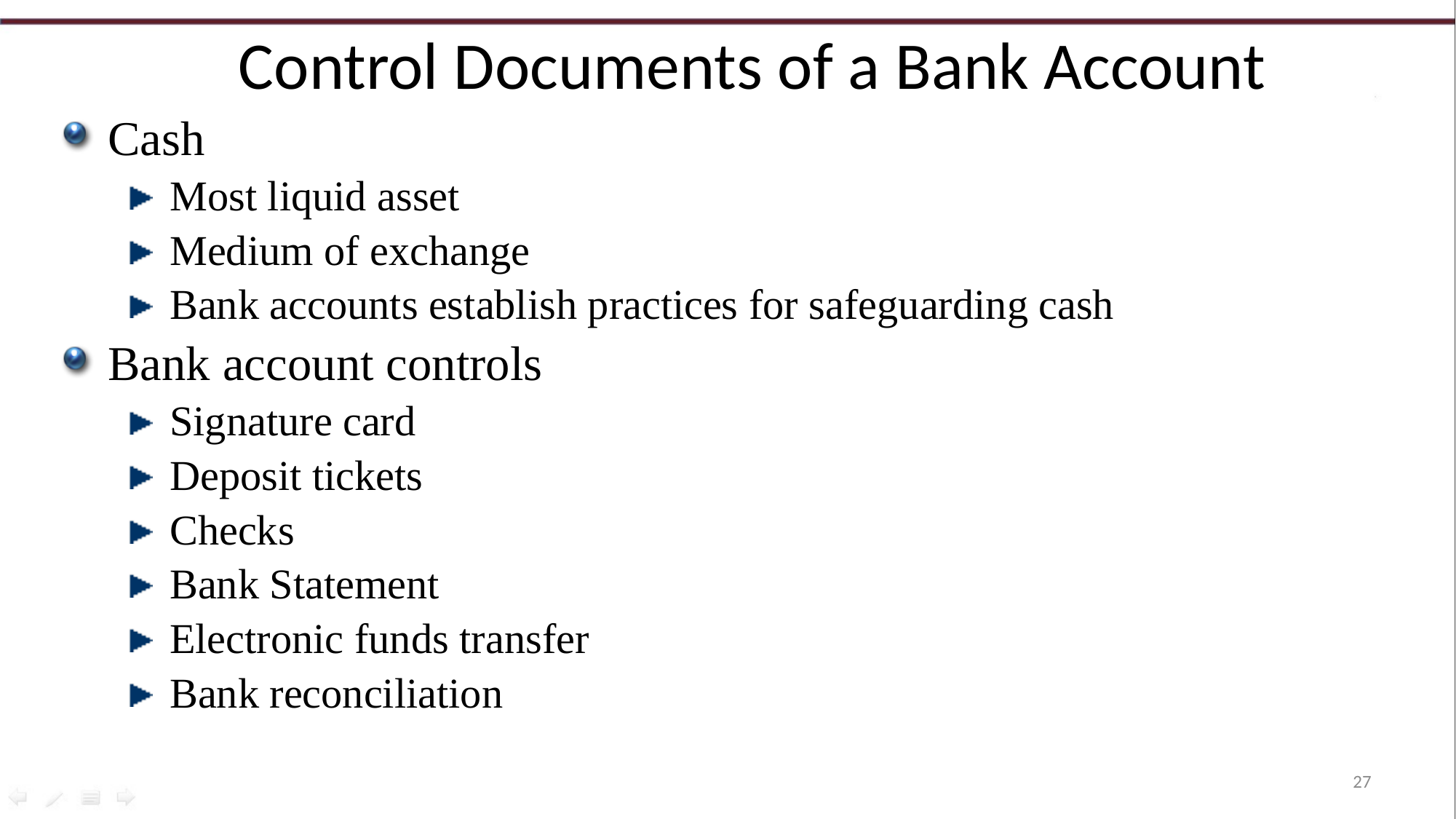

# Control Documents of a Bank Account
Cash
Most liquid asset
Medium of exchange
Bank accounts establish practices for safeguarding cash
Bank account controls
Signature card
Deposit tickets
Checks
Bank Statement
Electronic funds transfer
Bank reconciliation

27